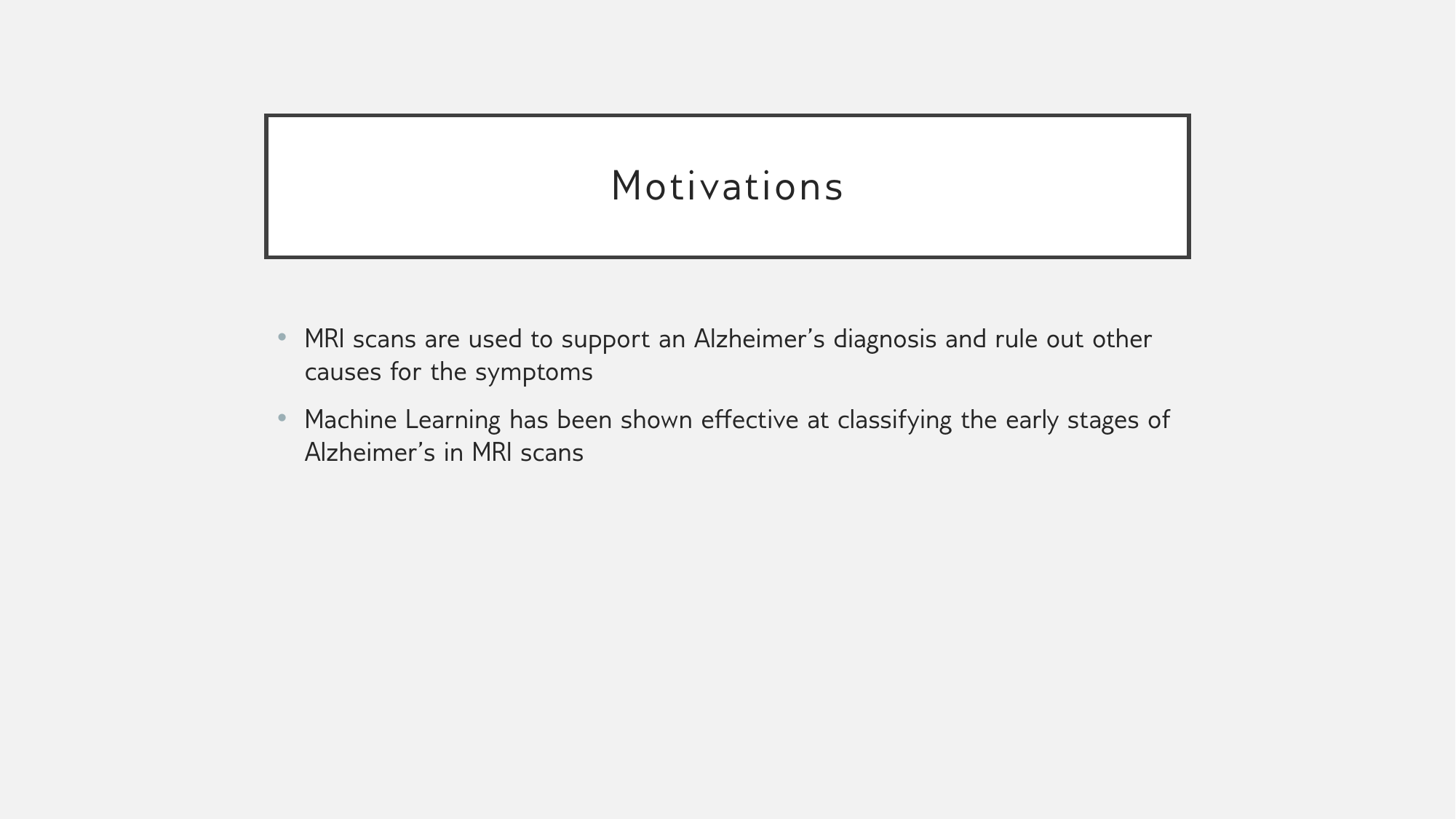

# Motivations
MRI scans are used to support an Alzheimer’s diagnosis and rule out other causes for the symptoms
Machine Learning has been shown effective at classifying the early stages of Alzheimer’s in MRI scans